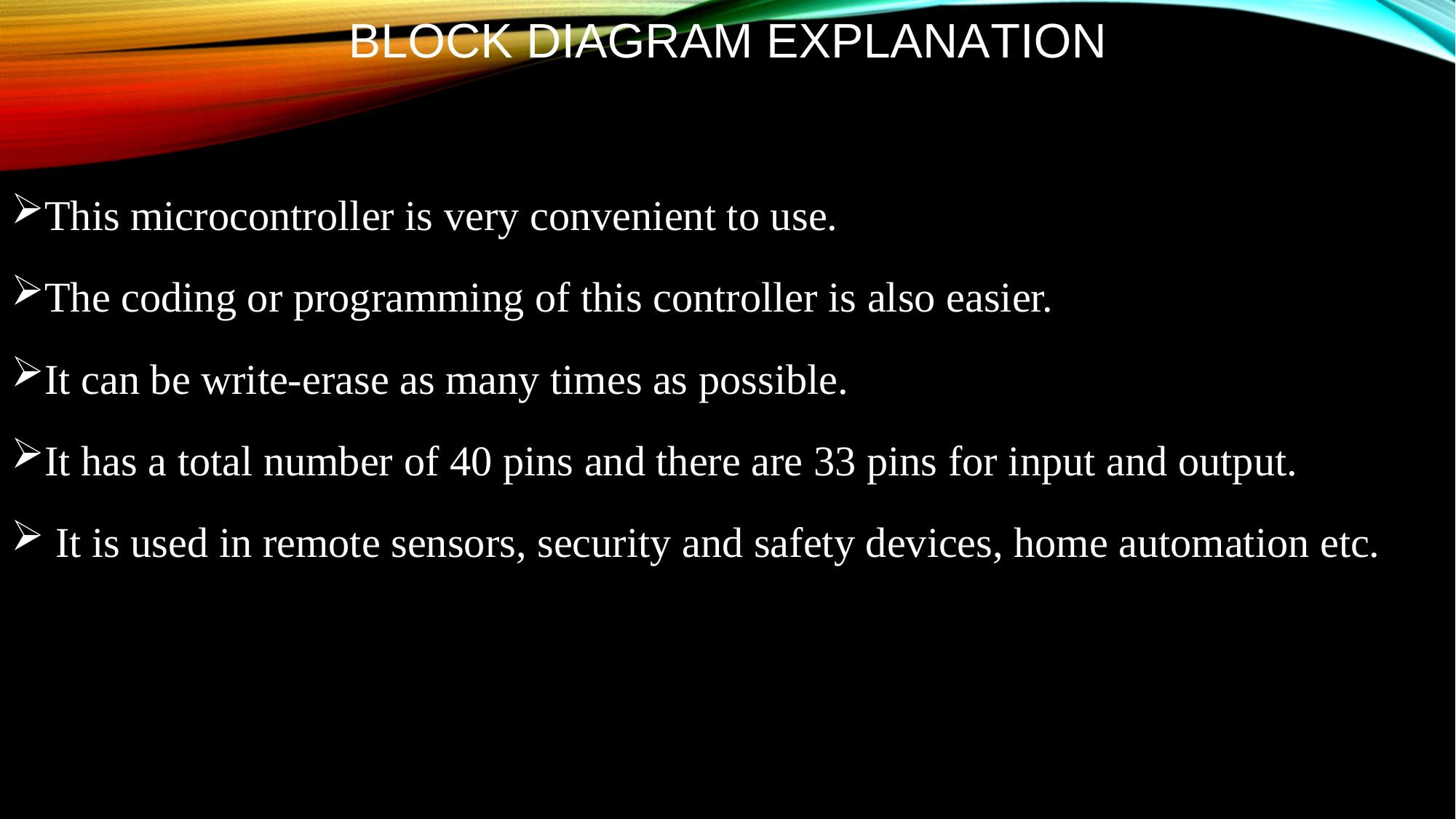

BLOCK DIAGRAM EXPLANATION

This microcontroller is very convenient to use.
The coding or programming of this controller is also easier.
It can be write-erase as many times as possible.
It has a total number of 40 pins and there are 33 pins for input and output.
 It is used in remote sensors, security and safety devices, home automation etc.

#